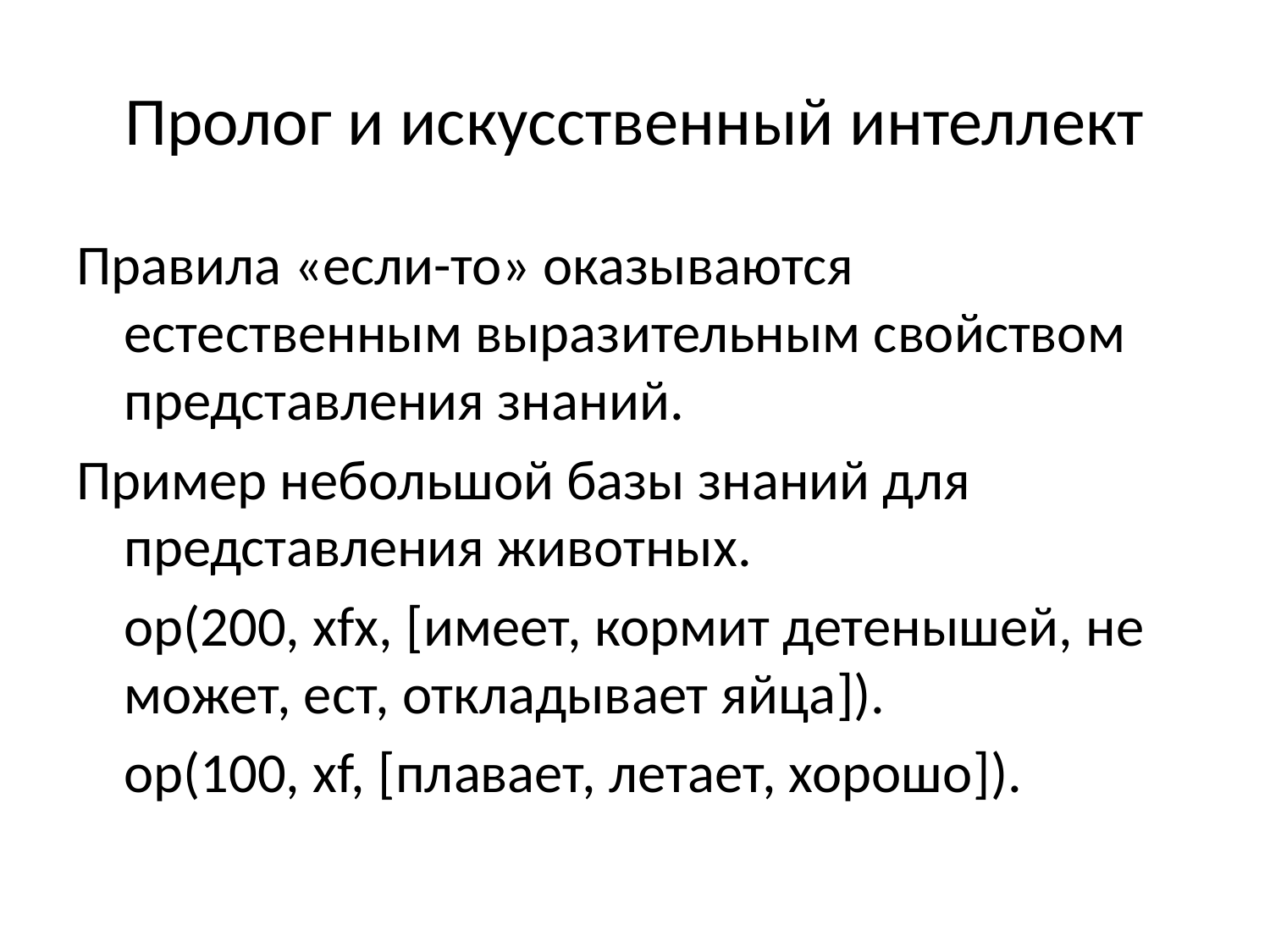

# Пролог и искусственный интеллект
Правила «если-то» оказываются естественным выразительным свойством представления знаний.
Пример небольшой базы знаний для представления животных.
	op(200, xfx, [имеет, кормит детенышей, не может, ест, откладывает яйца]).
	op(100, xf, [плавает, летает, хорошо]).